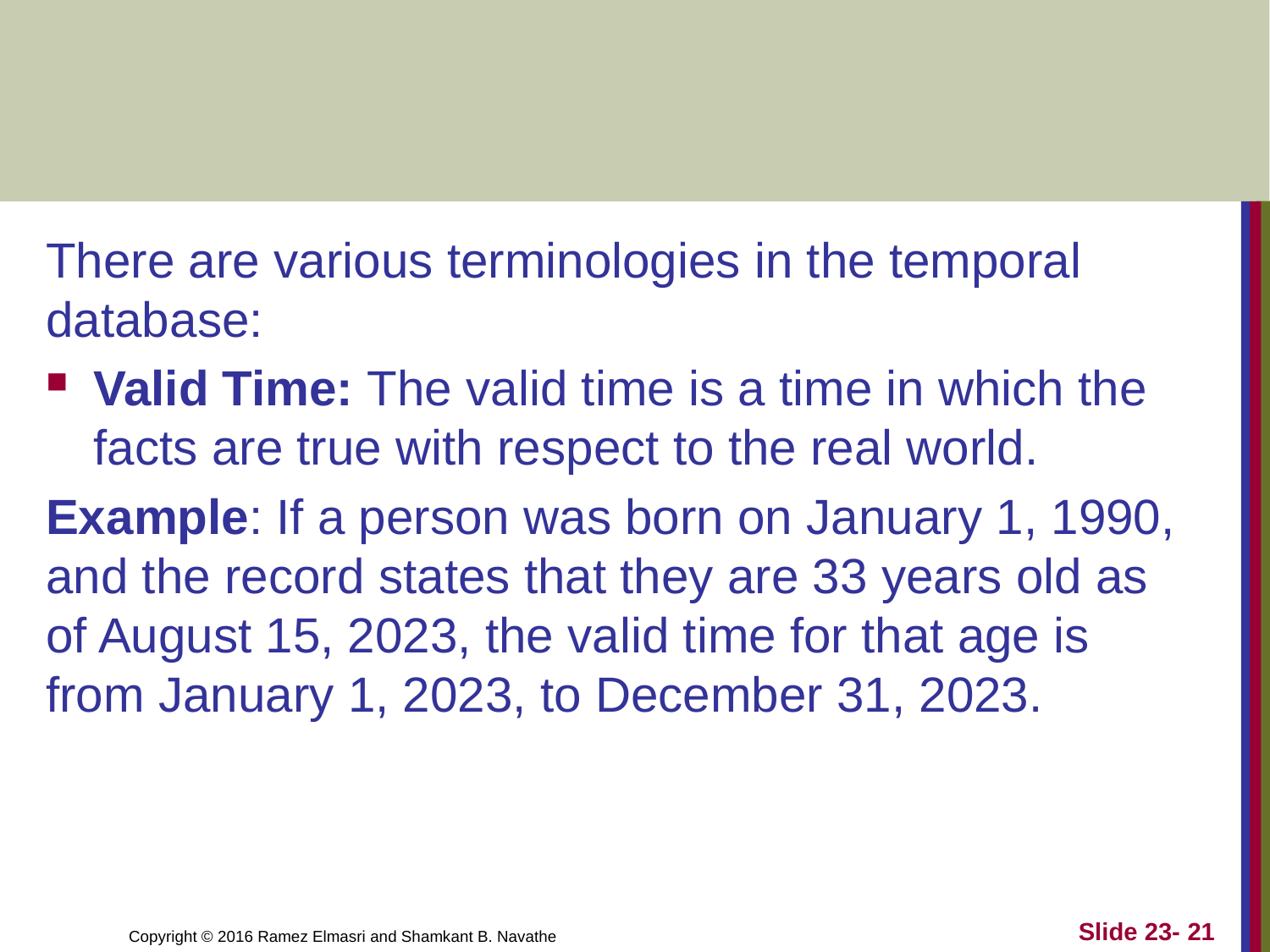

#
There are various terminologies in the temporal database:
Valid Time: The valid time is a time in which the facts are true with respect to the real world.
Example: If a person was born on January 1, 1990, and the record states that they are 33 years old as of August 15, 2023, the valid time for that age is from January 1, 2023, to December 31, 2023.
Slide 23- 21